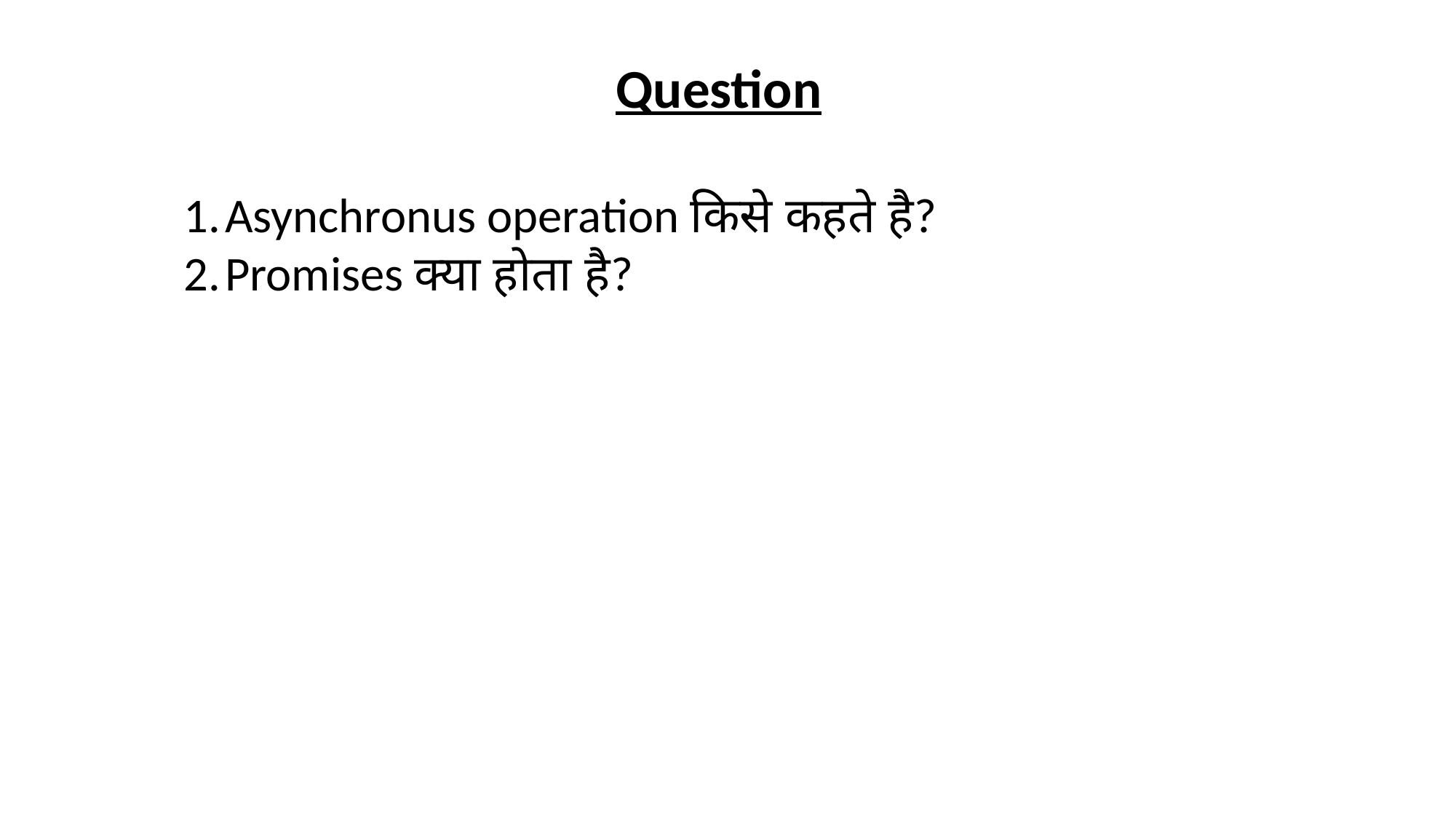

Question
Asynchronus operation किसे कहते है?
Promises क्या होता है?